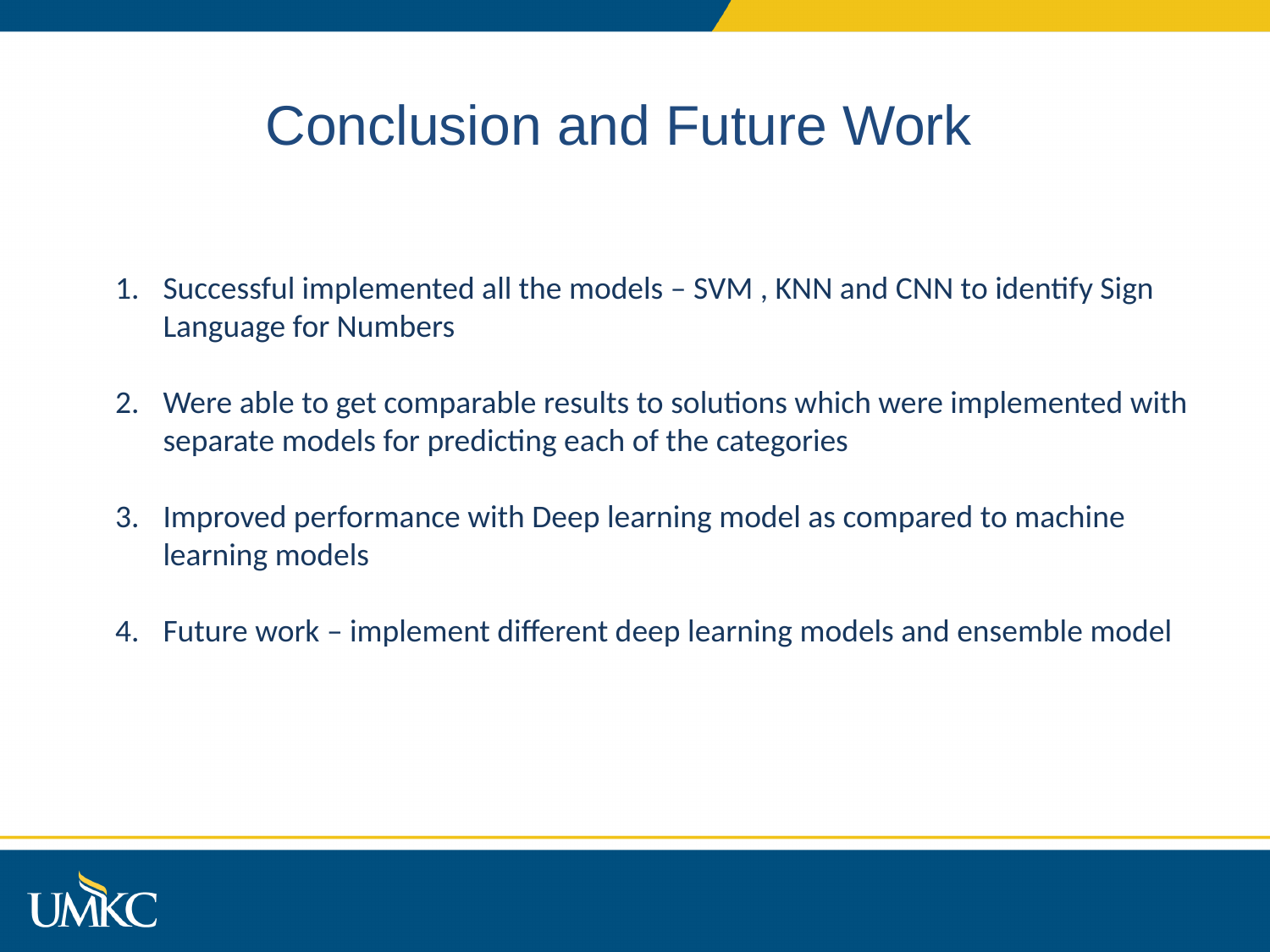

# Conclusion and Future Work
Successful implemented all the models – SVM , KNN and CNN to identify Sign Language for Numbers

Were able to get comparable results to solutions which were implemented with  separate models for predicting each of the categories

Improved performance with Deep learning model as compared to machine learning models

Future work – implement different deep learning models and ensemble model